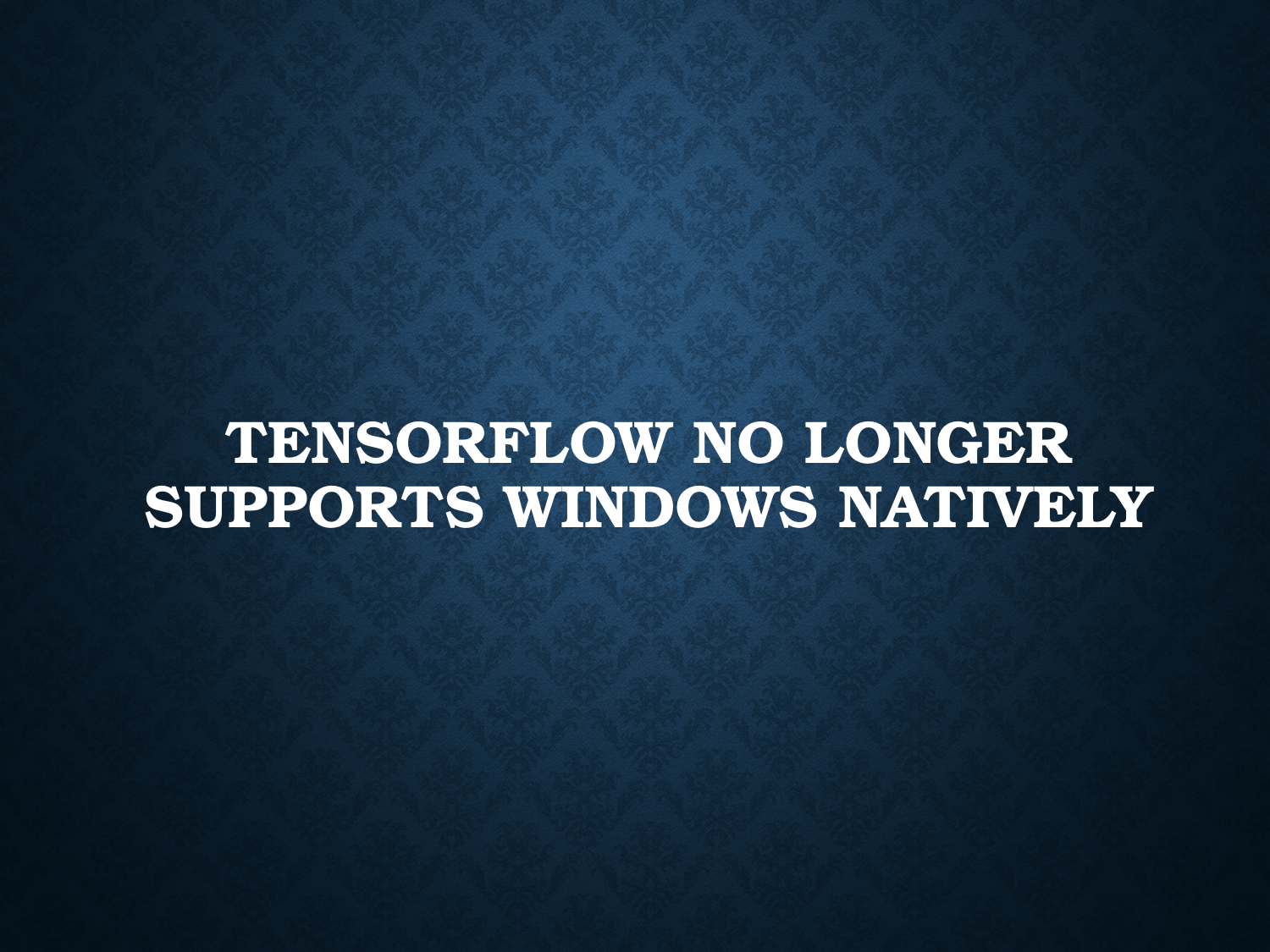

# TensorFlow No Longer supports windows natively